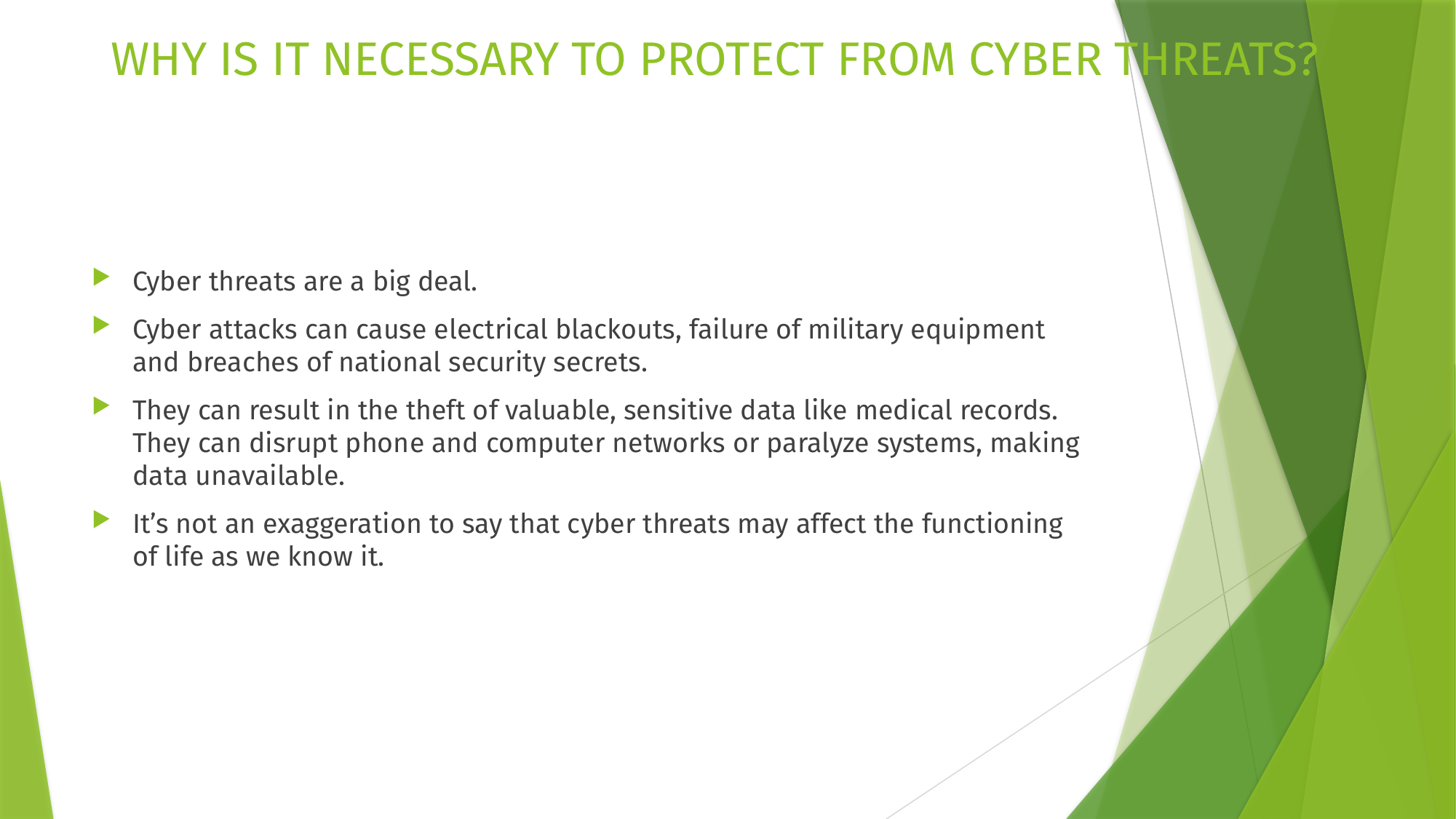

# WHY IS IT NECESSARY TO PROTECT FROM CYBER THREATS?
Cyber threats are a big deal.
Cyber attacks can cause electrical blackouts, failure of military equipment and breaches of national security secrets.
They can result in the theft of valuable, sensitive data like medical records. They can disrupt phone and computer networks or paralyze systems, making data unavailable.
It’s not an exaggeration to say that cyber threats may affect the functioning of life as we know it.